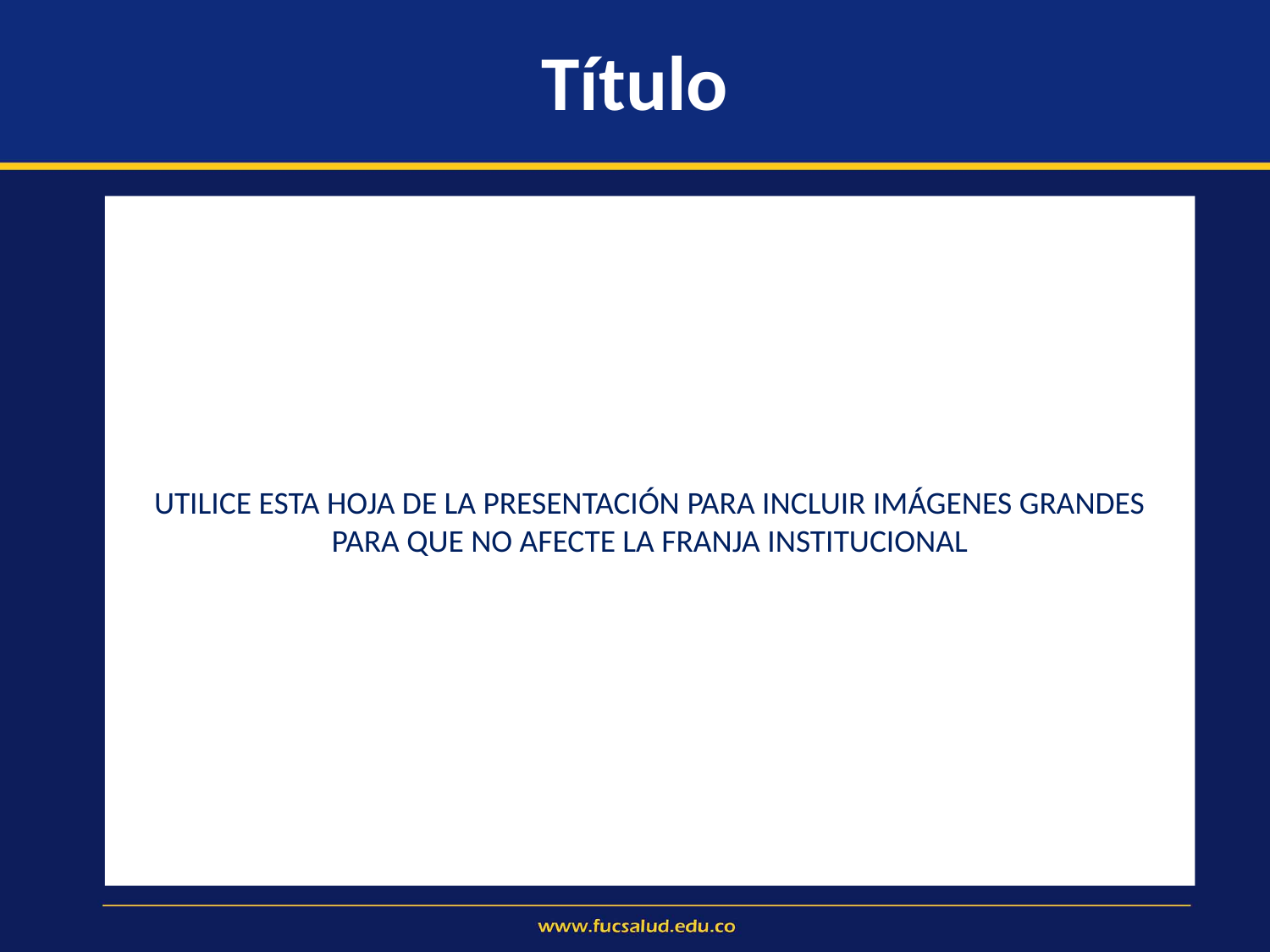

# Título

UTILICE ESTA HOJA DE LA PRESENTACIÓN PARA INCLUIR IMÁGENES GRANDES PARA QUE NO AFECTE LA FRANJA INSTITUCIONAL